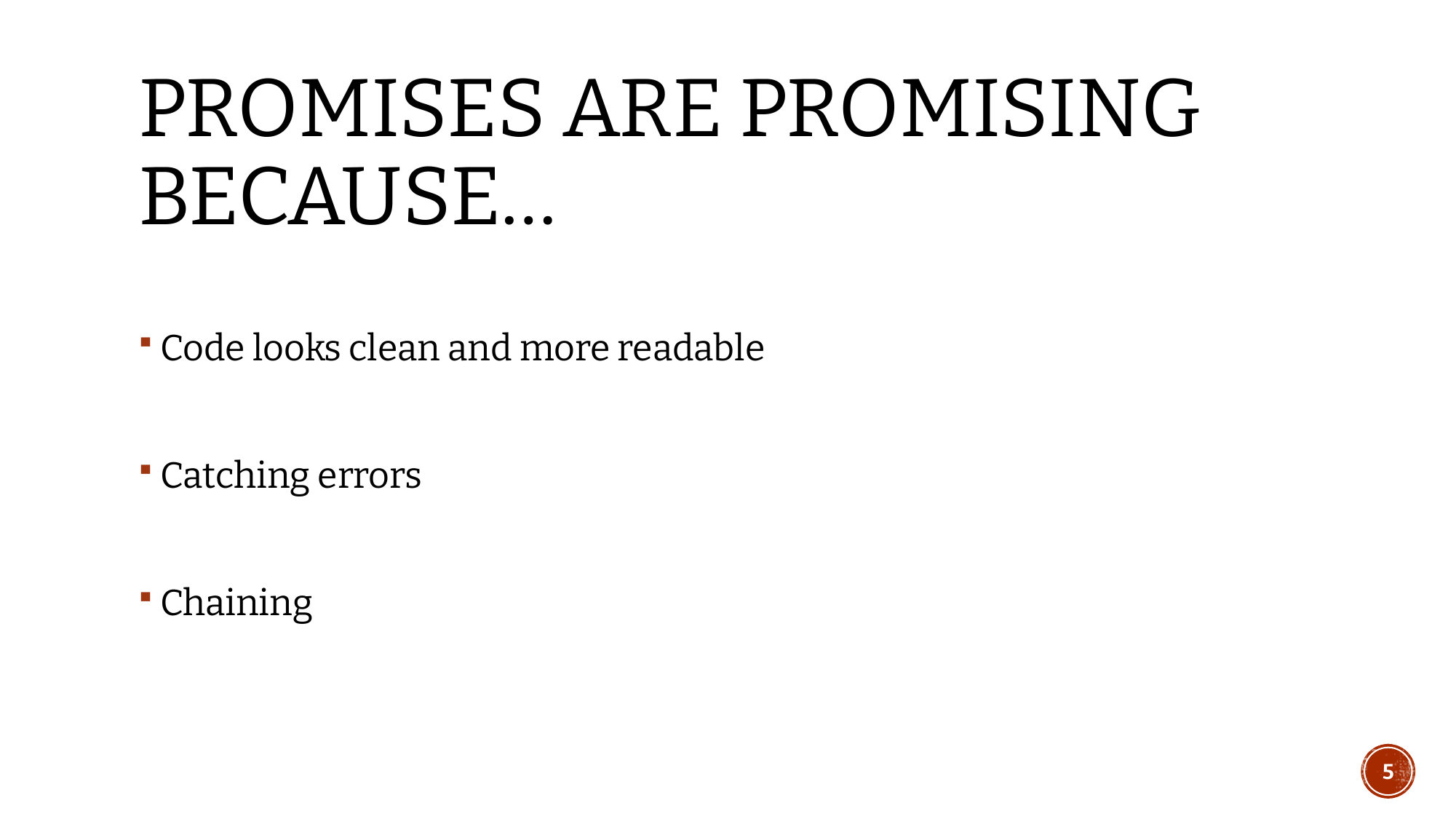

# Promises are promising because…
Code looks clean and more readable
Catching errors
Chaining
5